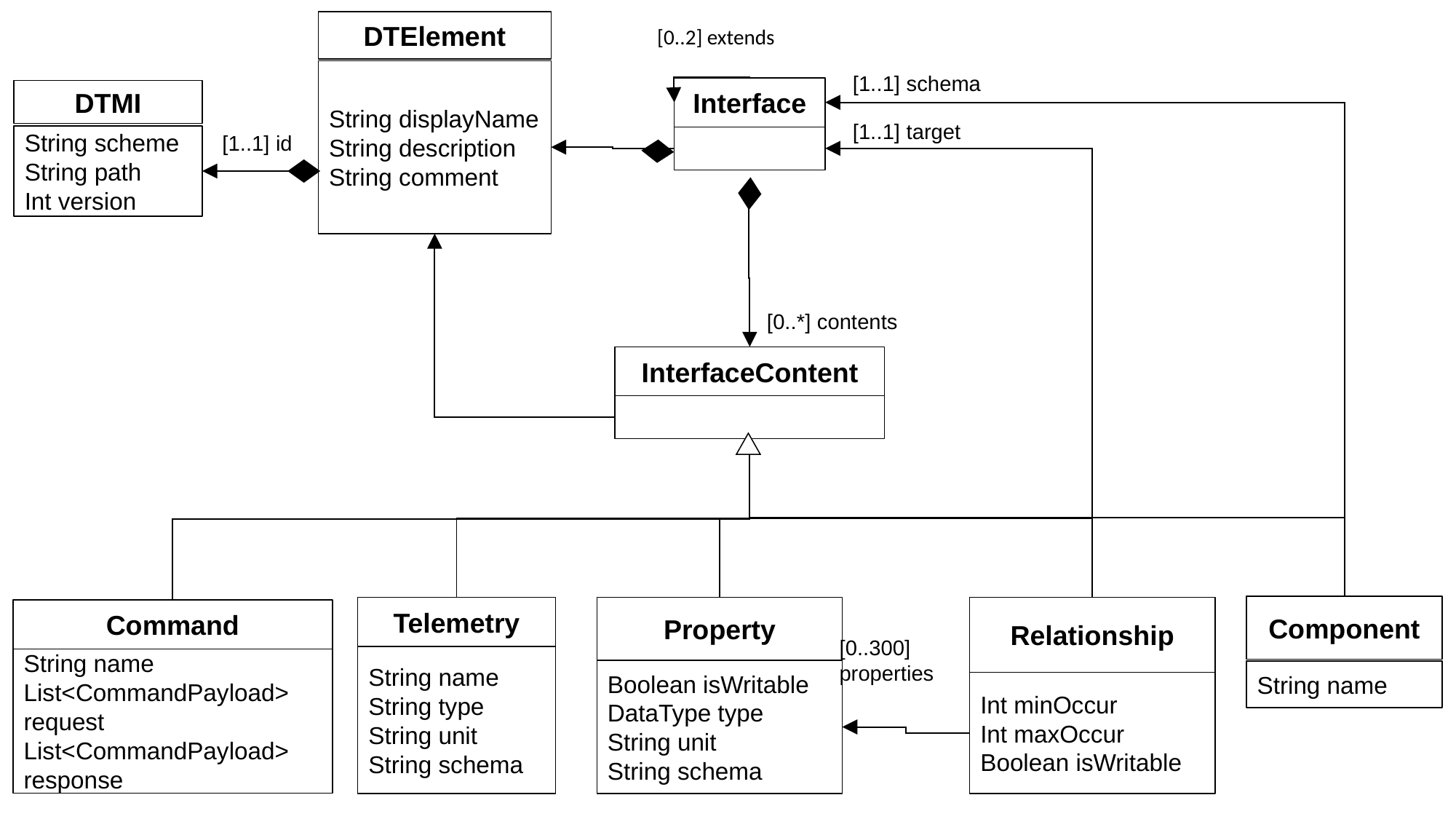

DTElement
String displayName
String description
String comment
[0..2] extends
[1..1] schema
Interface

DTMI
String scheme
String path
Int version
[1..1] target
[1..1] id

[0..*] contents
InterfaceContent

Component
String name
Relationship
Int minOccur
Int maxOccur
Boolean isWritable
Telemetry
String name
String type
String unit
String schema
Property
Boolean isWritable
DataType type
String unit
String schema
Command
String name
List<CommandPayload> request
List<CommandPayload> response
[0..300] properties